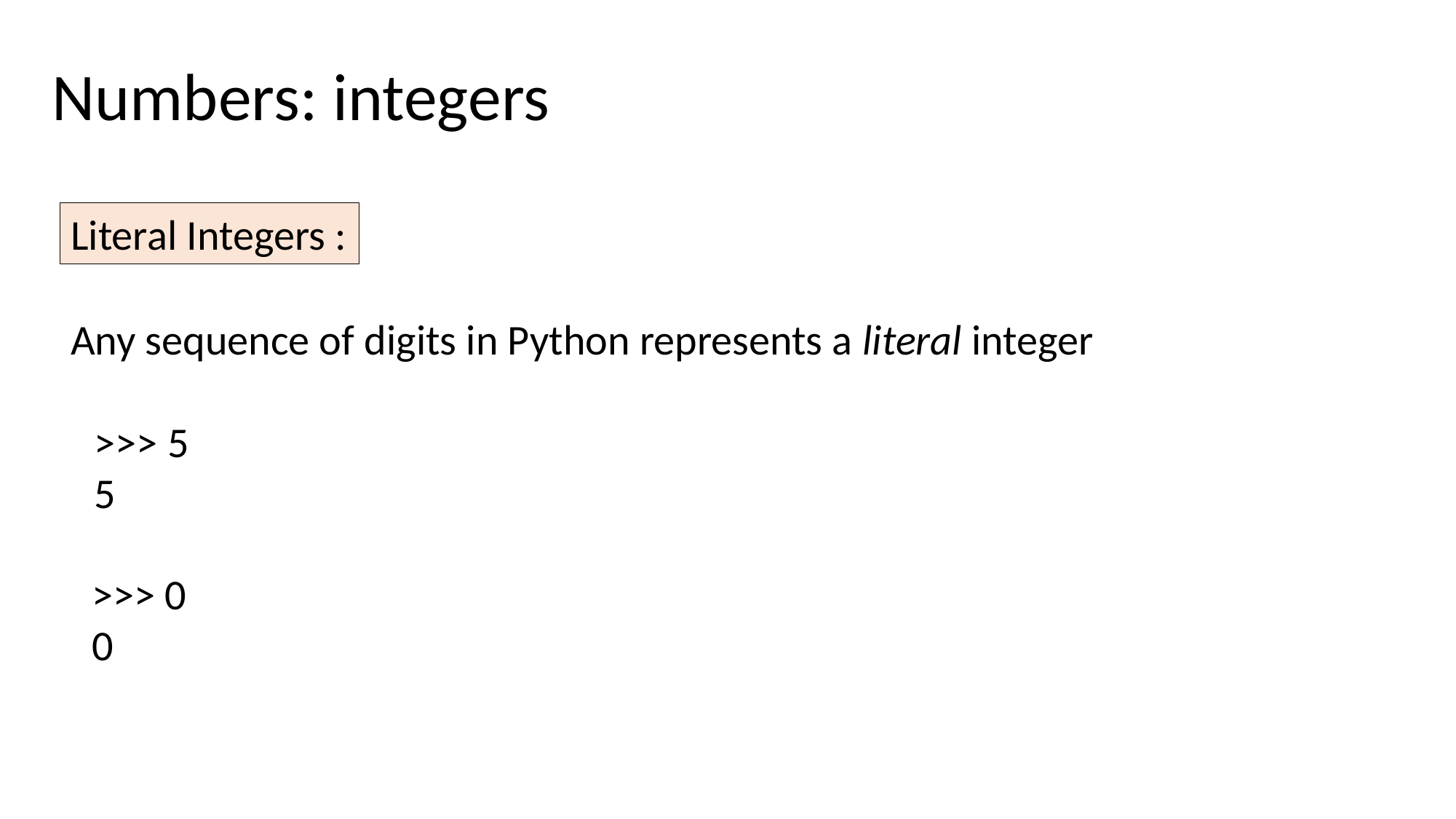

Numbers: integers
Literal Integers :
Any sequence of digits in Python represents a literal integer
>>> 5
5
>>> 0
0